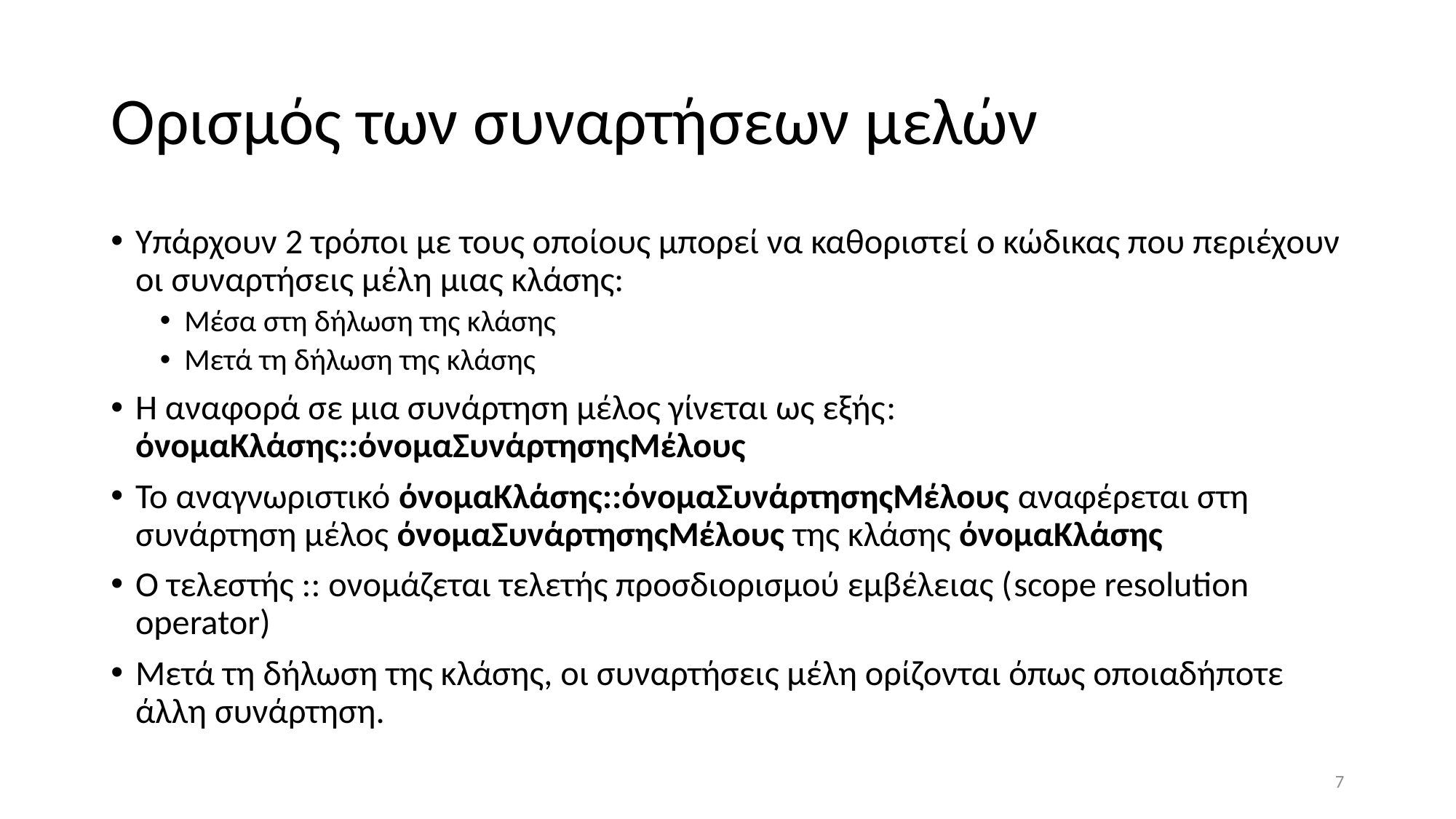

# Ορισμός των συναρτήσεων μελών
Υπάρχουν 2 τρόποι με τους οποίους μπορεί να καθοριστεί ο κώδικας που περιέχουν οι συναρτήσεις μέλη μιας κλάσης:
Μέσα στη δήλωση της κλάσης
Μετά τη δήλωση της κλάσης
Η αναφορά σε μια συνάρτηση μέλος γίνεται ως εξής: όνομαΚλάσης::όνομαΣυνάρτησηςΜέλους
Το αναγνωριστικό όνομαΚλάσης::όνομαΣυνάρτησηςΜέλους αναφέρεται στη συνάρτηση μέλος όνομαΣυνάρτησηςΜέλους της κλάσης όνομαΚλάσης
Ο τελεστής :: ονομάζεται τελετής προσδιορισμού εμβέλειας (scope resolution operator)
Μετά τη δήλωση της κλάσης, οι συναρτήσεις μέλη ορίζονται όπως οποιαδήποτε άλλη συνάρτηση.
7